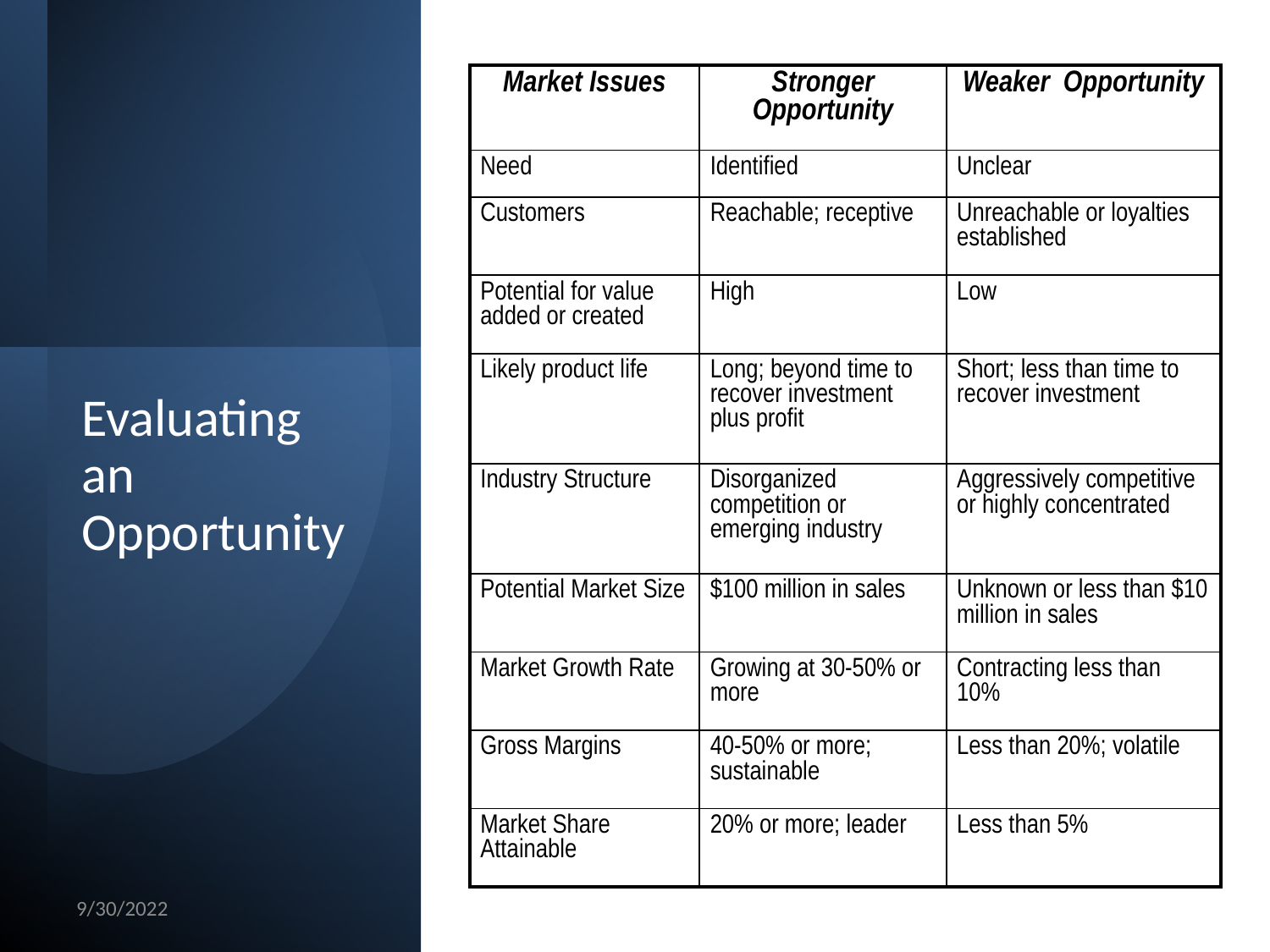

| Market Issues | Stronger Opportunity | Weaker Opportunity |
| --- | --- | --- |
| Need | Identified | Unclear |
| Customers | Reachable; receptive | Unreachable or loyalties established |
| Potential for value added or created | High | Low |
| Likely product life | Long; beyond time to recover investment plus profit | Short; less than time to recover investment |
| Industry Structure | Disorganized competition or emerging industry | Aggressively competitive or highly concentrated |
| Potential Market Size | $100 million in sales | Unknown or less than $10 million in sales |
| Market Growth Rate | Growing at 30-50% or more | Contracting less than 10% |
| Gross Margins | 40-50% or more; sustainable | Less than 20%; volatile |
| Market Share Attainable | 20% or more; leader | Less than 5% |

# Evaluating an Opportunity

9/30/2022
Prof Remi Mitra